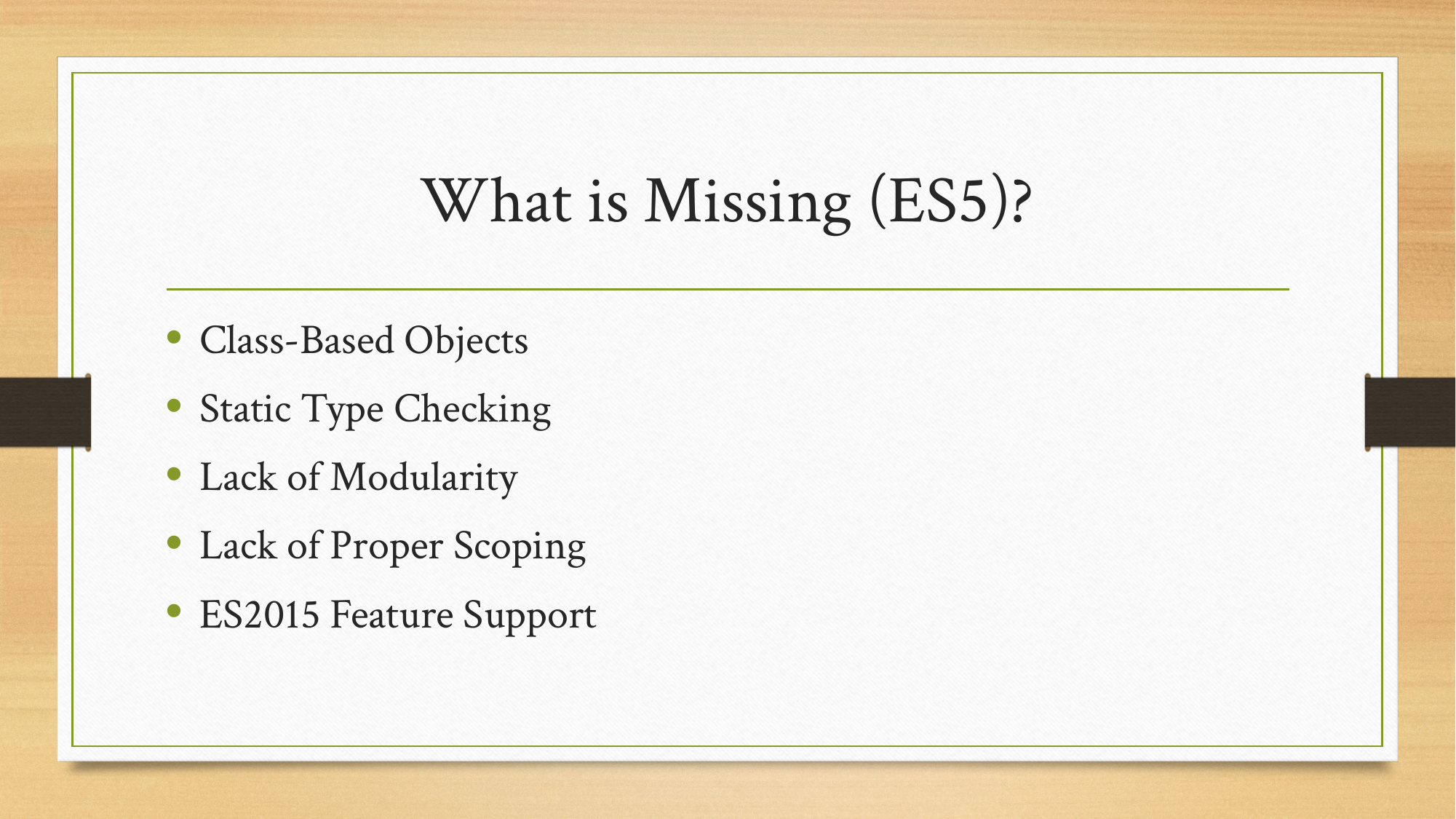

# What is Missing (ES5)?
Class-Based Objects
Static Type Checking
Lack of Modularity
Lack of Proper Scoping
ES2015 Feature Support